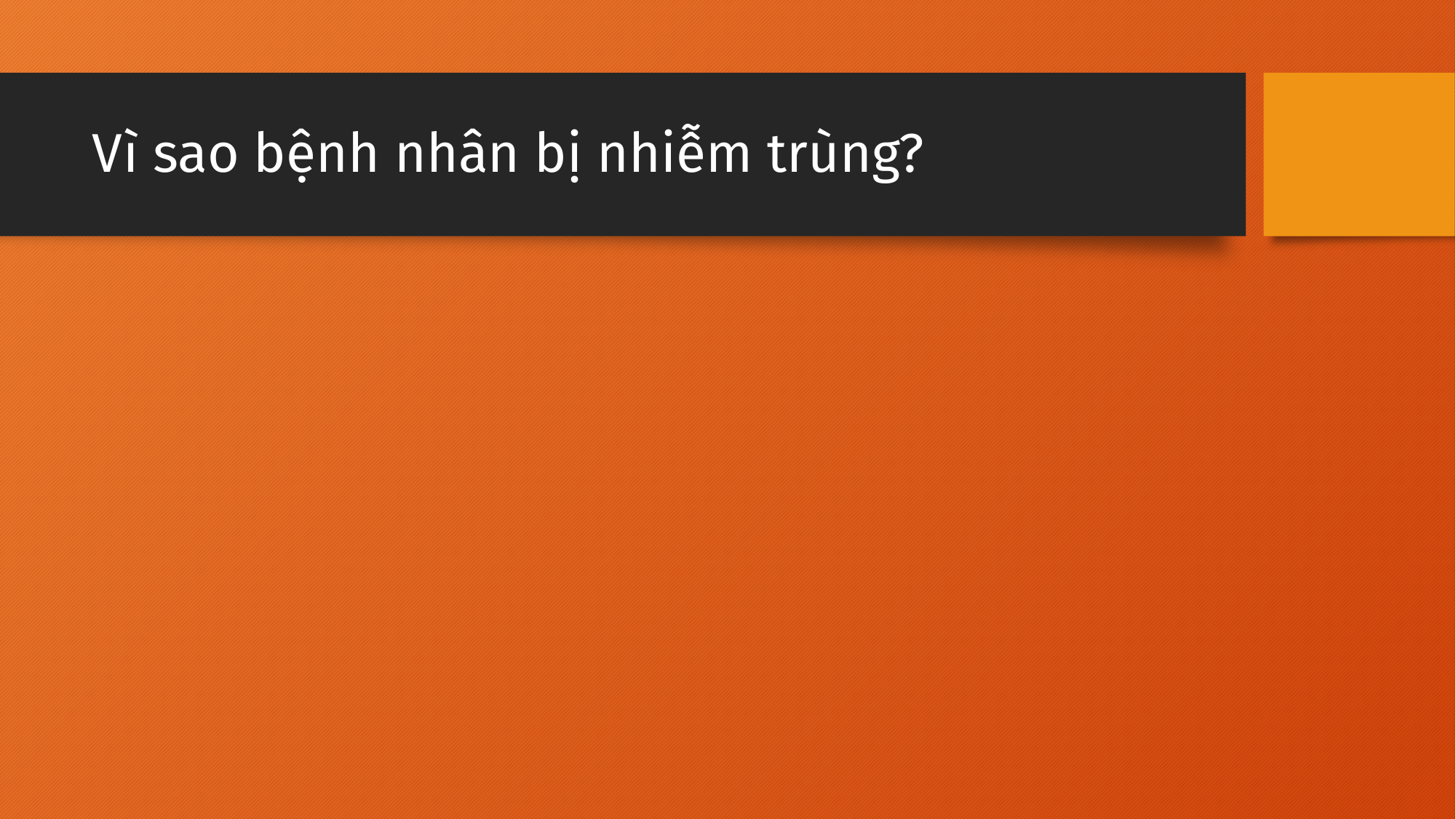

# Vì sao bệnh nhân bị nhiễm trùng?